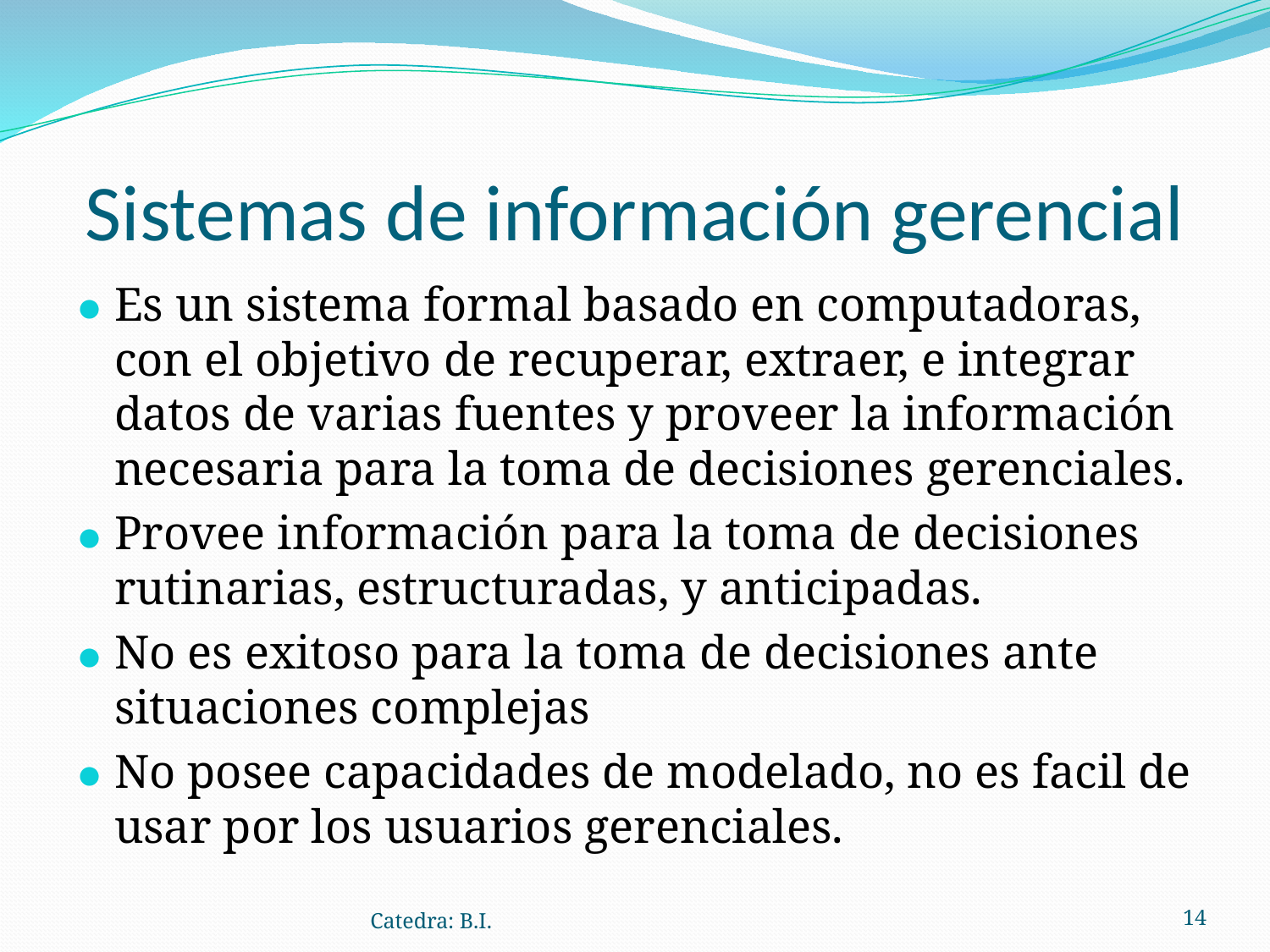

# Sistemas de información gerencial
Es un sistema formal basado en computadoras, con el objetivo de recuperar, extraer, e integrar datos de varias fuentes y proveer la información necesaria para la toma de decisiones gerenciales.
Provee información para la toma de decisiones rutinarias, estructuradas, y anticipadas.
No es exitoso para la toma de decisiones ante situaciones complejas
No posee capacidades de modelado, no es facil de usar por los usuarios gerenciales.
Catedra: B.I.
14